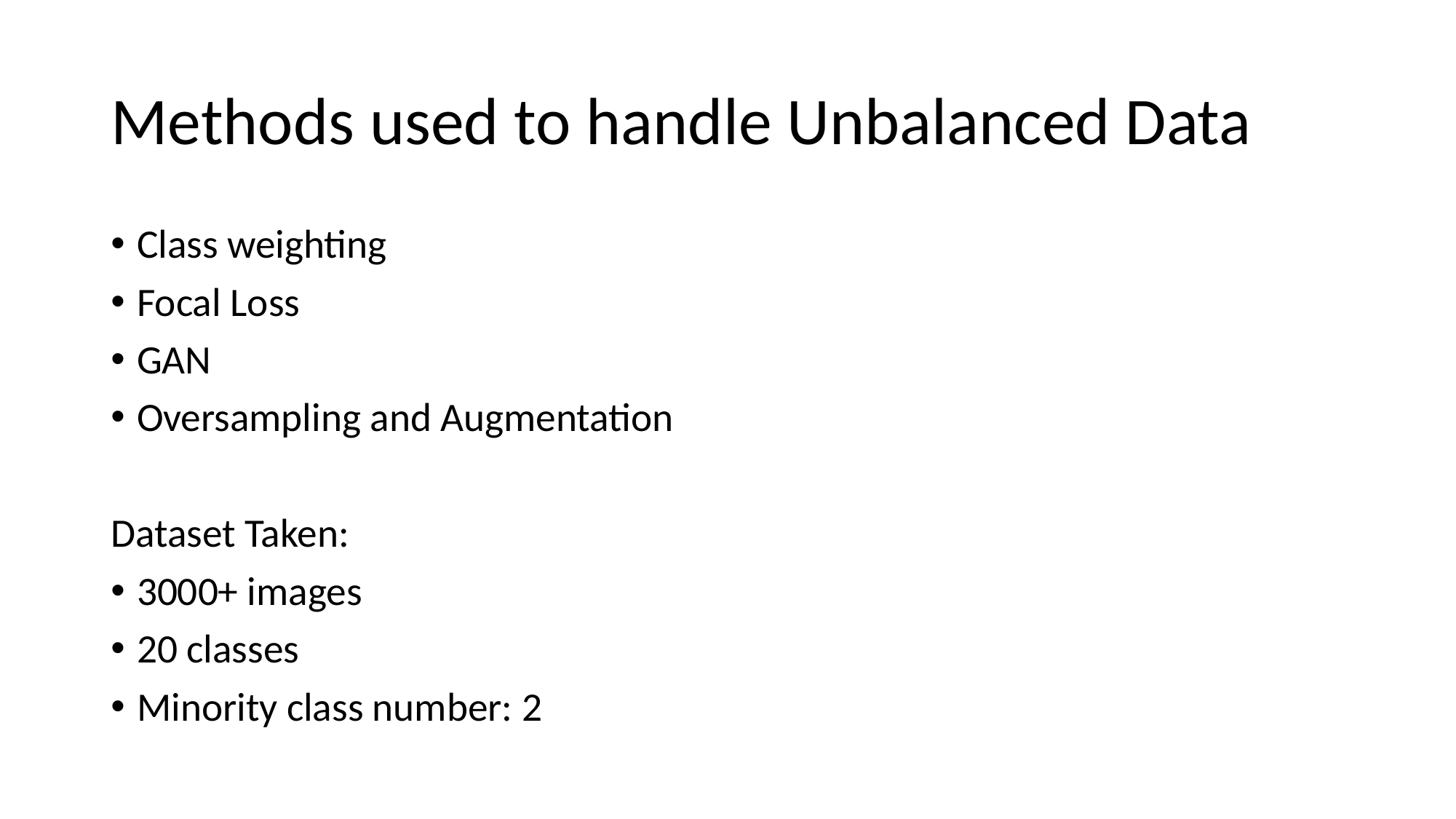

# Methods used to handle Unbalanced Data
Class weighting
Focal Loss
GAN
Oversampling and Augmentation

Dataset Taken:
3000+ images
20 classes
Minority class number: 2